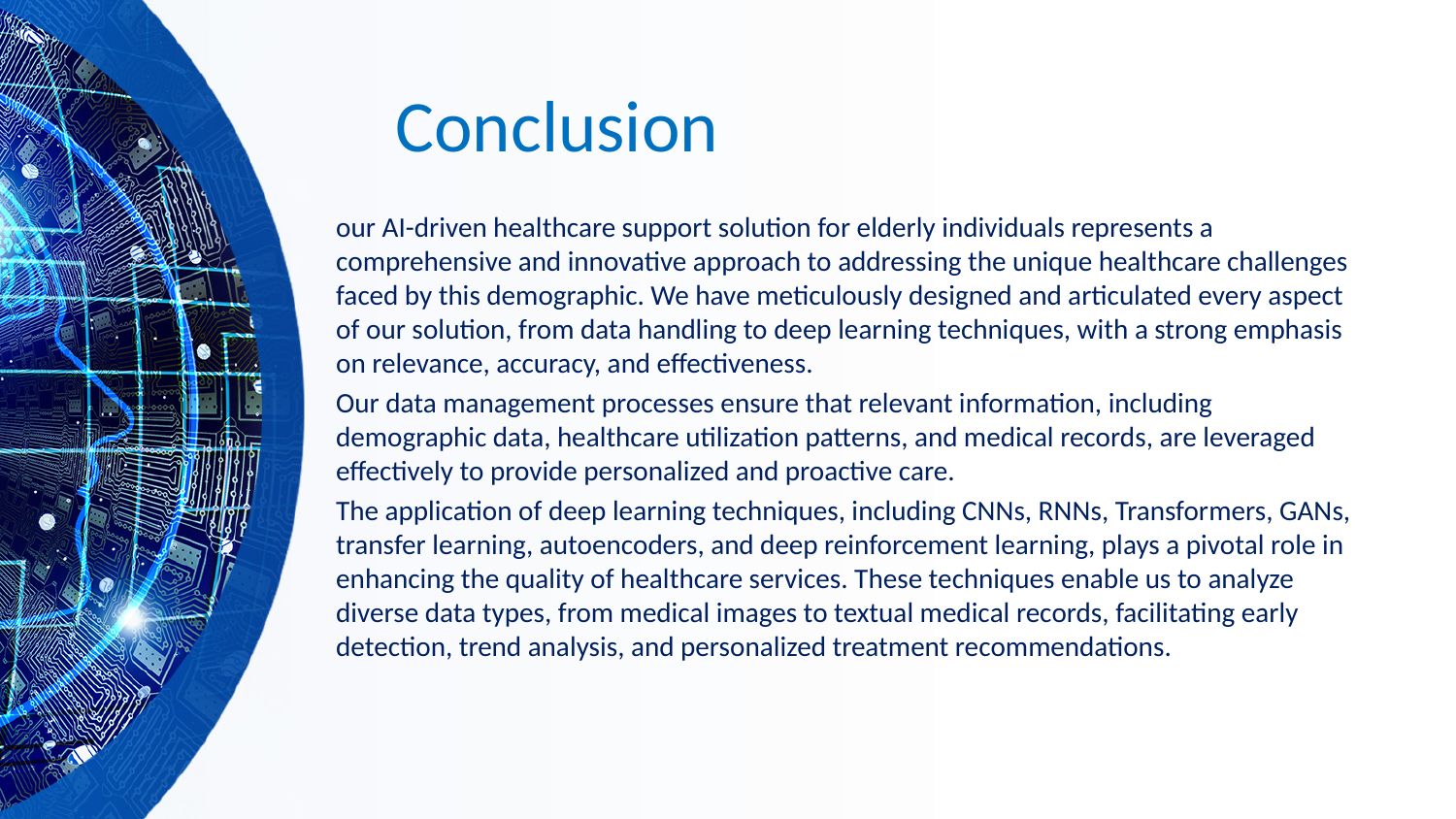

# Conclusion
our AI-driven healthcare support solution for elderly individuals represents a comprehensive and innovative approach to addressing the unique healthcare challenges faced by this demographic. We have meticulously designed and articulated every aspect of our solution, from data handling to deep learning techniques, with a strong emphasis on relevance, accuracy, and effectiveness.
Our data management processes ensure that relevant information, including demographic data, healthcare utilization patterns, and medical records, are leveraged effectively to provide personalized and proactive care.
The application of deep learning techniques, including CNNs, RNNs, Transformers, GANs, transfer learning, autoencoders, and deep reinforcement learning, plays a pivotal role in enhancing the quality of healthcare services. These techniques enable us to analyze diverse data types, from medical images to textual medical records, facilitating early detection, trend analysis, and personalized treatment recommendations.